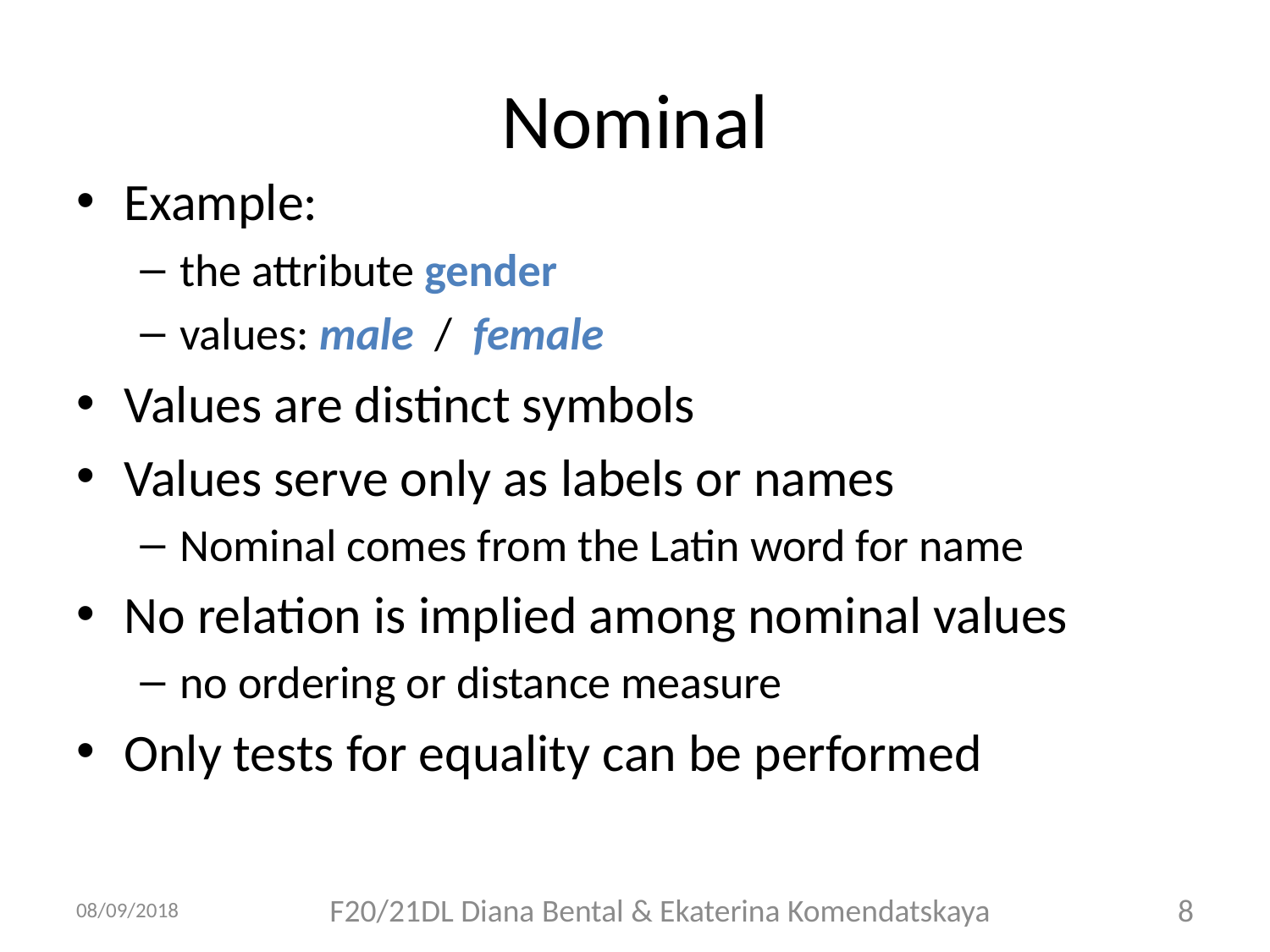

# Nominal
Example:
the attribute gender
values: male  /  female
Values are distinct symbols
Values serve only as labels or names
Nominal comes from the Latin word for name
No relation is implied among nominal values
no ordering or distance measure
Only tests for equality can be performed
08/09/2018
F20/21DL Diana Bental & Ekaterina Komendatskaya
8